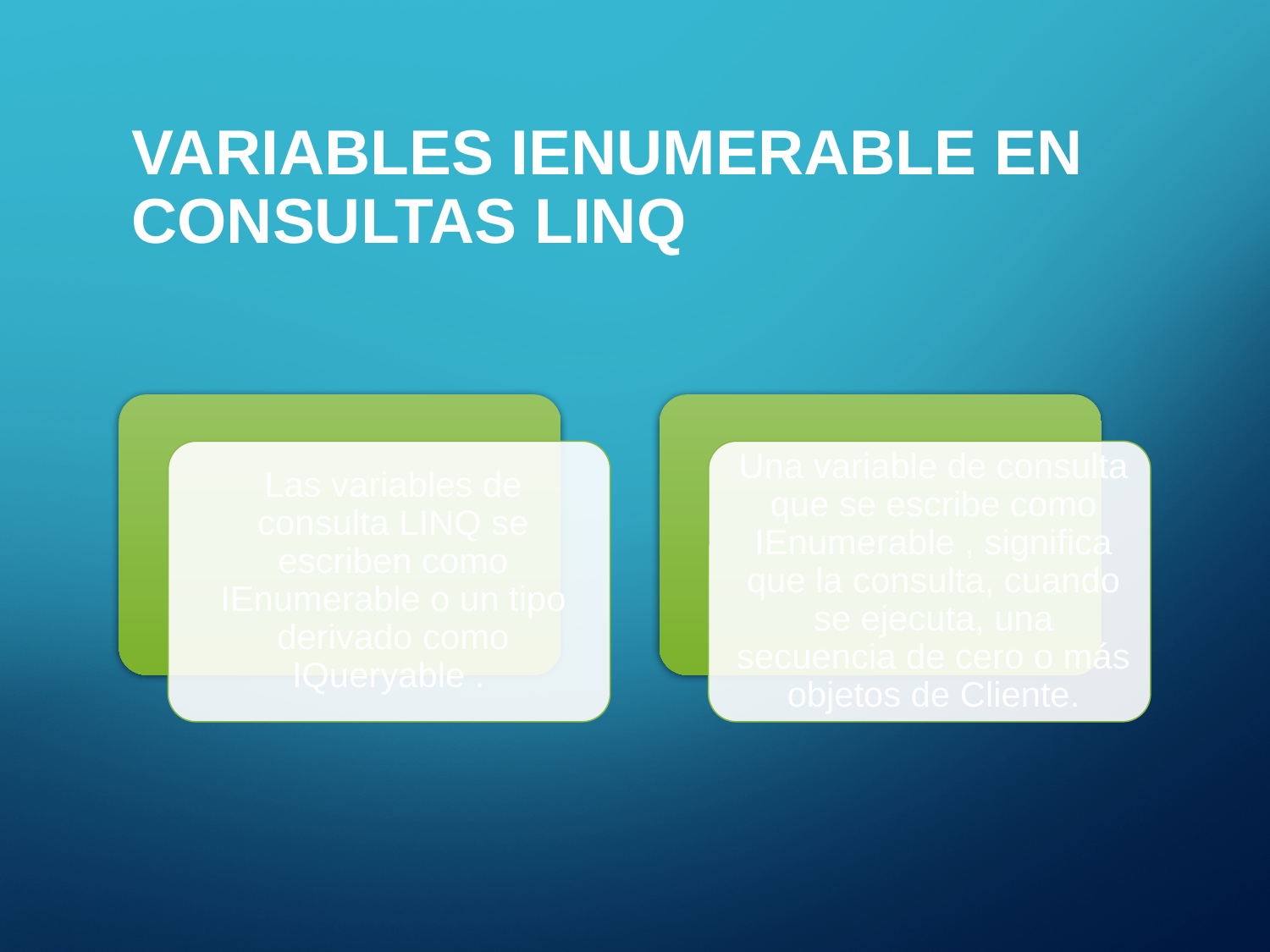

Variables IENUMERABLE en consultas LINQ
Las variables de consulta LINQ se escriben como IEnumerable o un tipo derivado como IQueryable .
Una variable de consulta que se escribe como IEnumerable , significa que la consulta, cuando se ejecuta, una secuencia de cero o más objetos de Cliente.